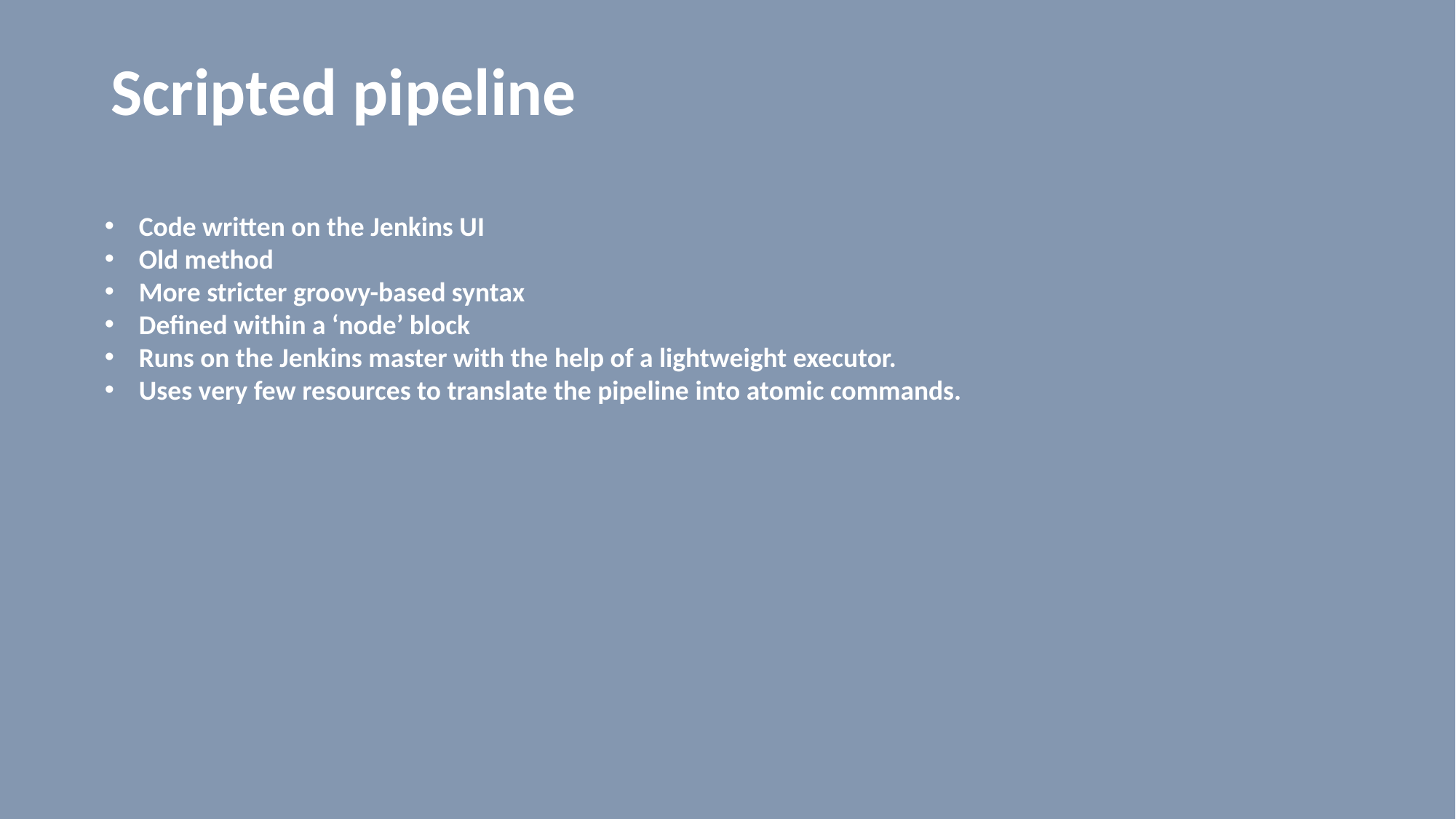

# Scripted pipeline
Code written on the Jenkins UI
Old method
More stricter groovy-based syntax
Defined within a ‘node’ block
Runs on the Jenkins master with the help of a lightweight executor.
Uses very few resources to translate the pipeline into atomic commands.